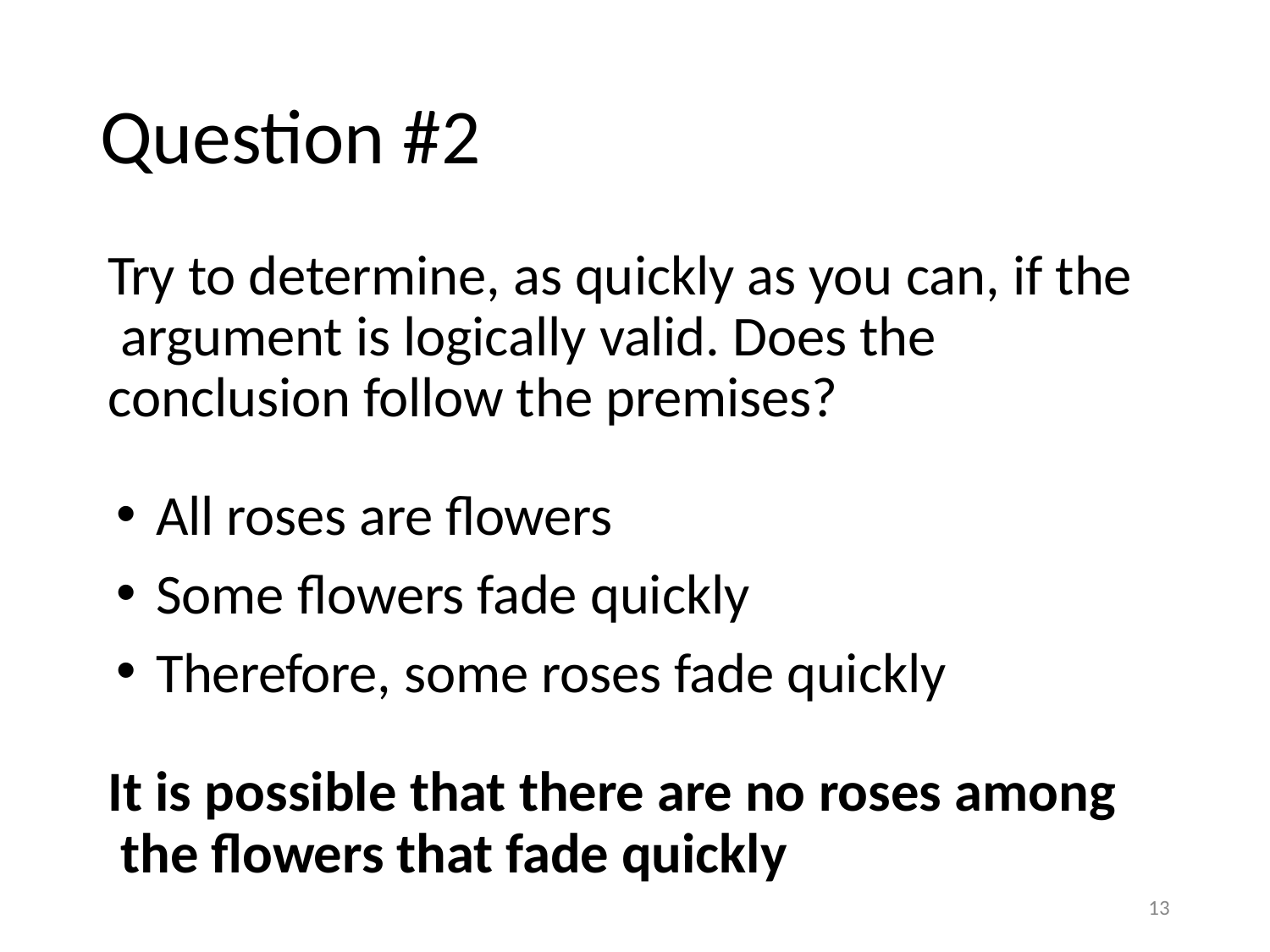

# Question #2
Try to determine, as quickly as you can, if the  argument is logically valid. Does the  conclusion follow the premises?

All roses are flowers
Some flowers fade quickly
Therefore, some roses fade quickly

It is possible that there are no roses among  the flowers that fade quickly
13